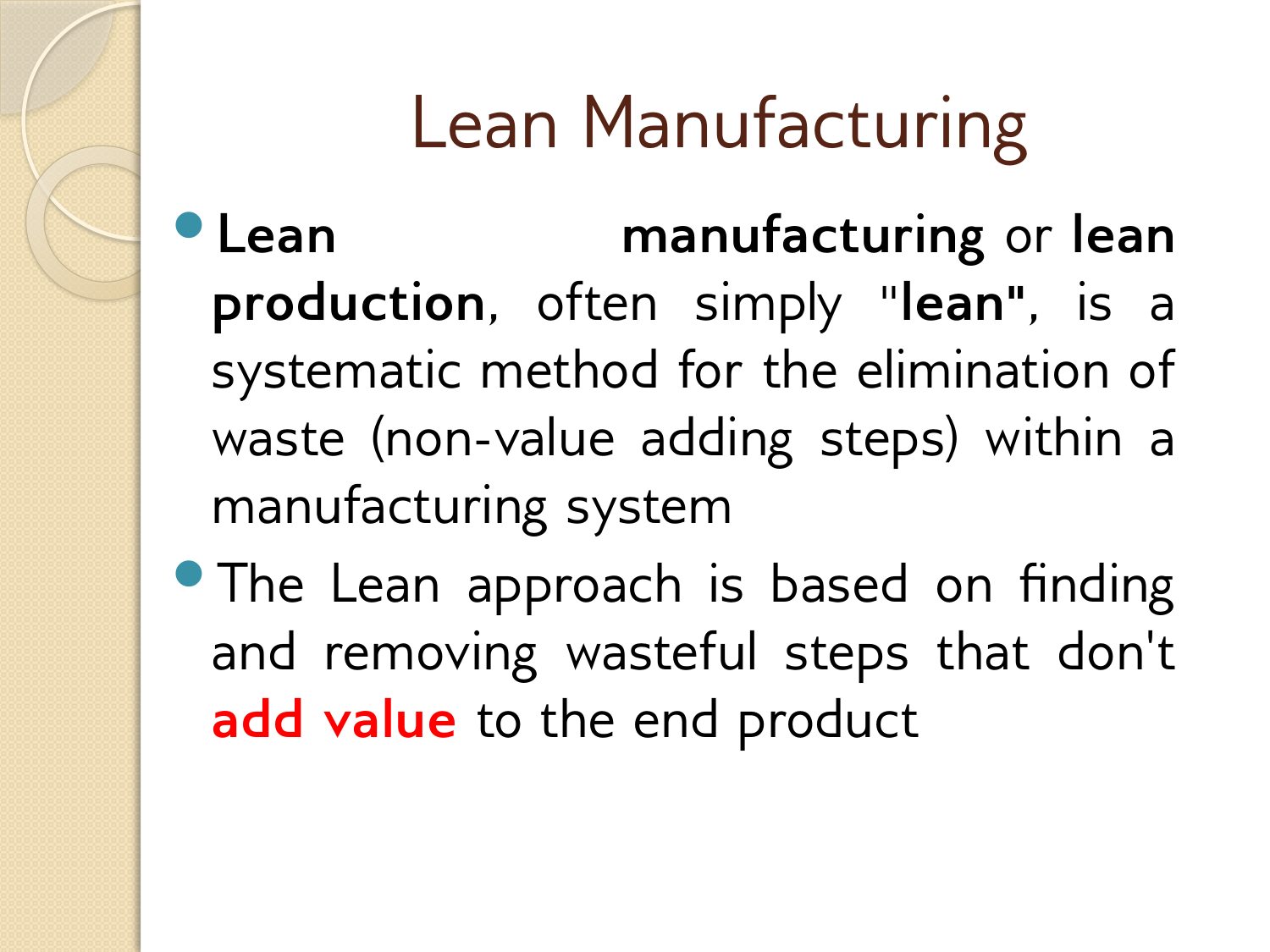

# Lean Manufacturing
Lean manufacturing or lean production, often simply "lean", is a systematic method for the elimination of waste (non-value adding steps) within a manufacturing system
The Lean approach is based on finding and removing wasteful steps that don't add value to the end product